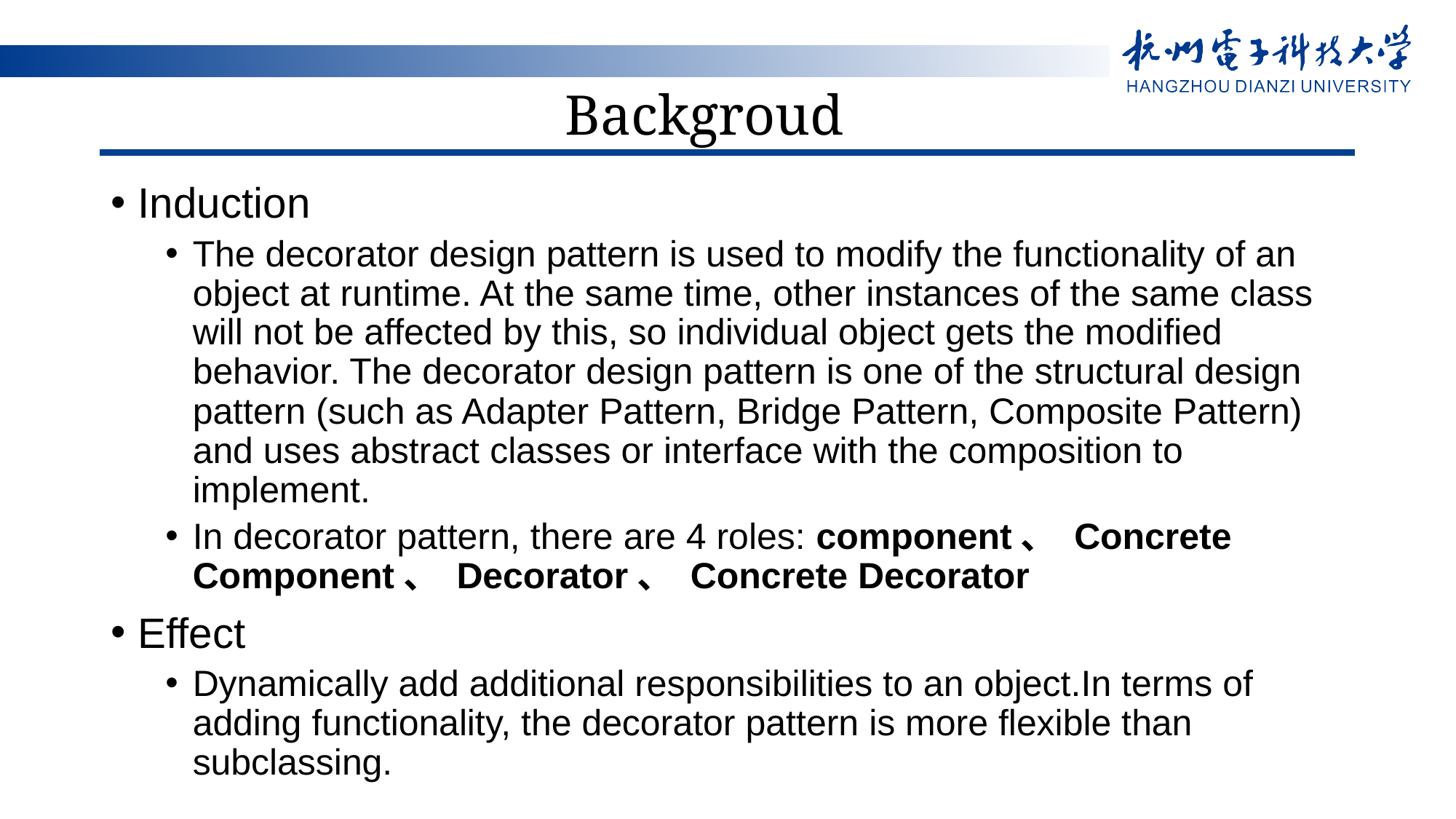

# Backgroud
Induction
The decorator design pattern is used to modify the functionality of an object at runtime. At the same time, other instances of the same class will not be affected by this, so individual object gets the modified behavior. The decorator design pattern is one of the structural design pattern (such as Adapter Pattern, Bridge Pattern, Composite Pattern) and uses abstract classes or interface with the composition to implement.
In decorator pattern, there are 4 roles: component、 Concrete Component、 Decorator、 Concrete Decorator
Effect
Dynamically add additional responsibilities to an object.In terms of adding functionality, the decorator pattern is more flexible than subclassing.